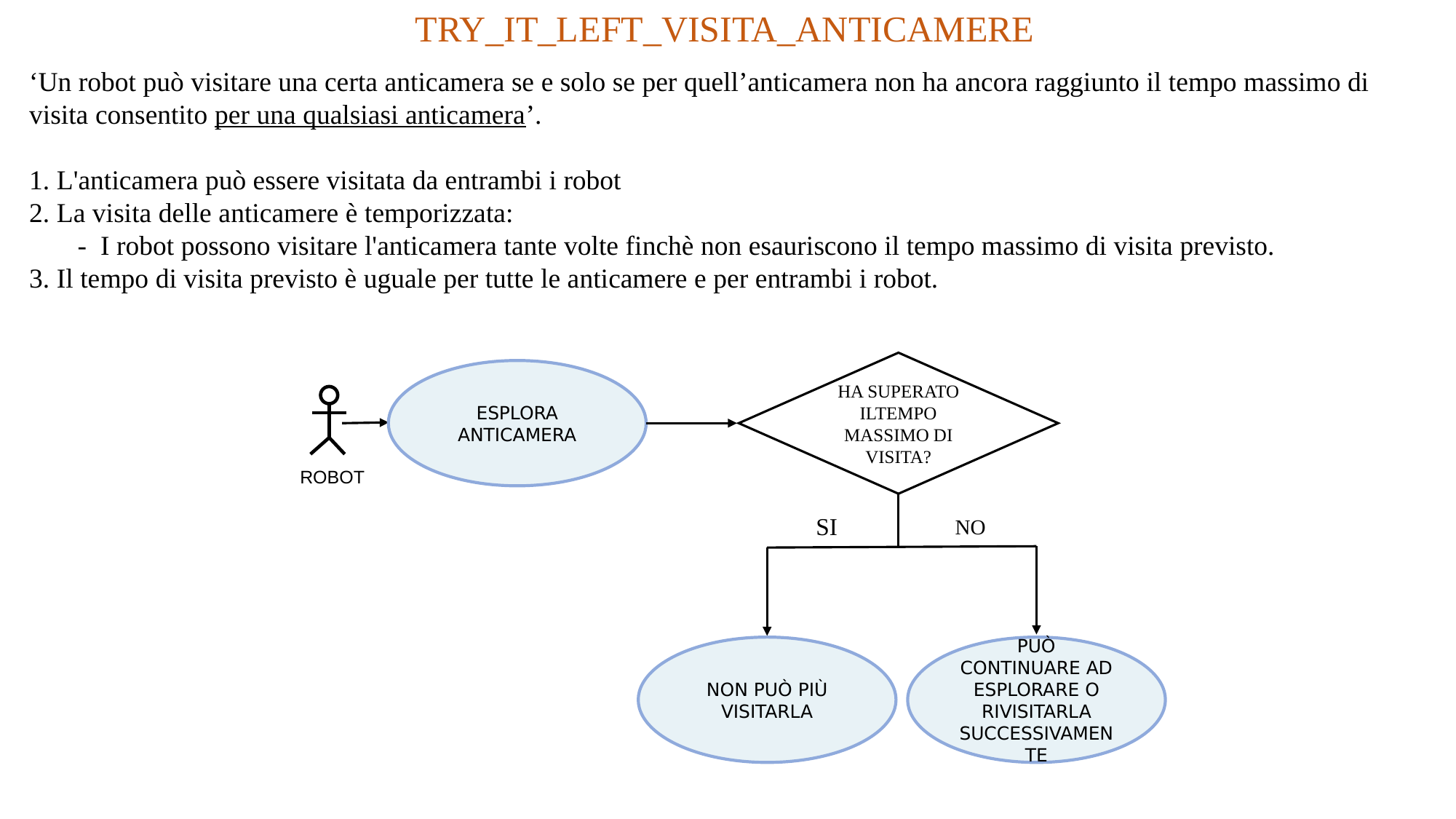

TRY_IT_LEFT_VISITA_ANTICAMERE
‘Un robot può visitare una certa anticamera se e solo se per quell’anticamera non ha ancora raggiunto il tempo massimo di visita consentito per una qualsiasi anticamera’.

1. L'anticamera può essere visitata da entrambi i robot
2. La visita delle anticamere è temporizzata:
       -  I robot possono visitare l'anticamera tante volte finchè non esauriscono il tempo massimo di visita previsto.
3. Il tempo di visita previsto è uguale per tutte le anticamere e per entrambi i robot.
HA SUPERATO ILTEMPO MASSIMO DI VISITA?
ESPLORA ANTICAMERA

ROBOT
NON PUÒ PIÙ VISITARLA
PUÒ CONTINUARE AD ESPLORARE O RIVISITARLA SUCCESSIVAMENTE
SI
NO